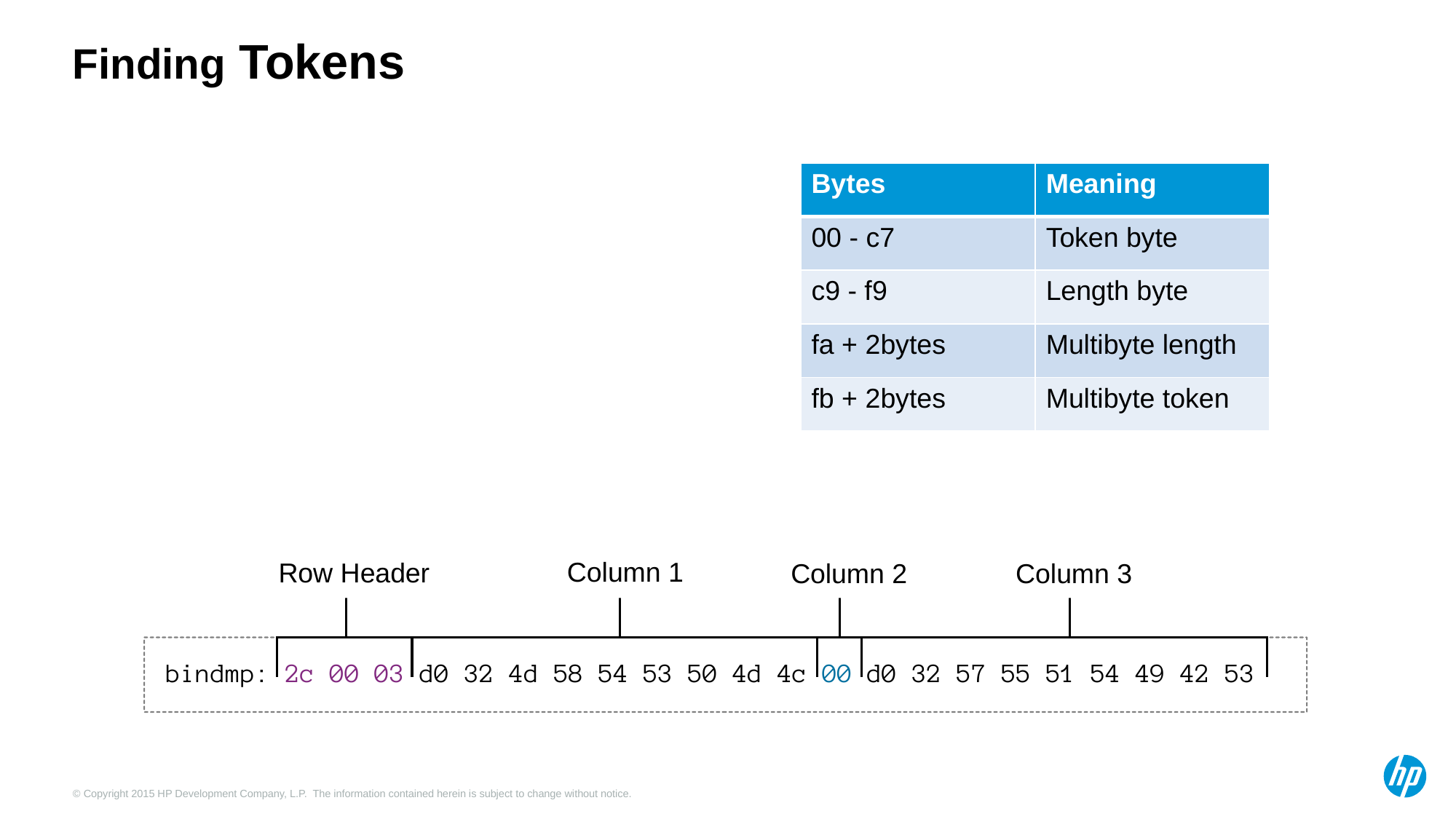

Finding Tokens
| Bytes | Meaning |
| --- | --- |
| 00 - c7 | Token byte |
| c9 - f9 | Length byte |
| fa + 2bytes | Multibyte length |
| fb + 2bytes | Multibyte token |

Column 1
Row Header
Column 2
Column 3

bindmp: 2c 00 03 d0 32 4d 58 54 53 50 4d 4c 00 d0 32 57 55 51 54 49 42 53